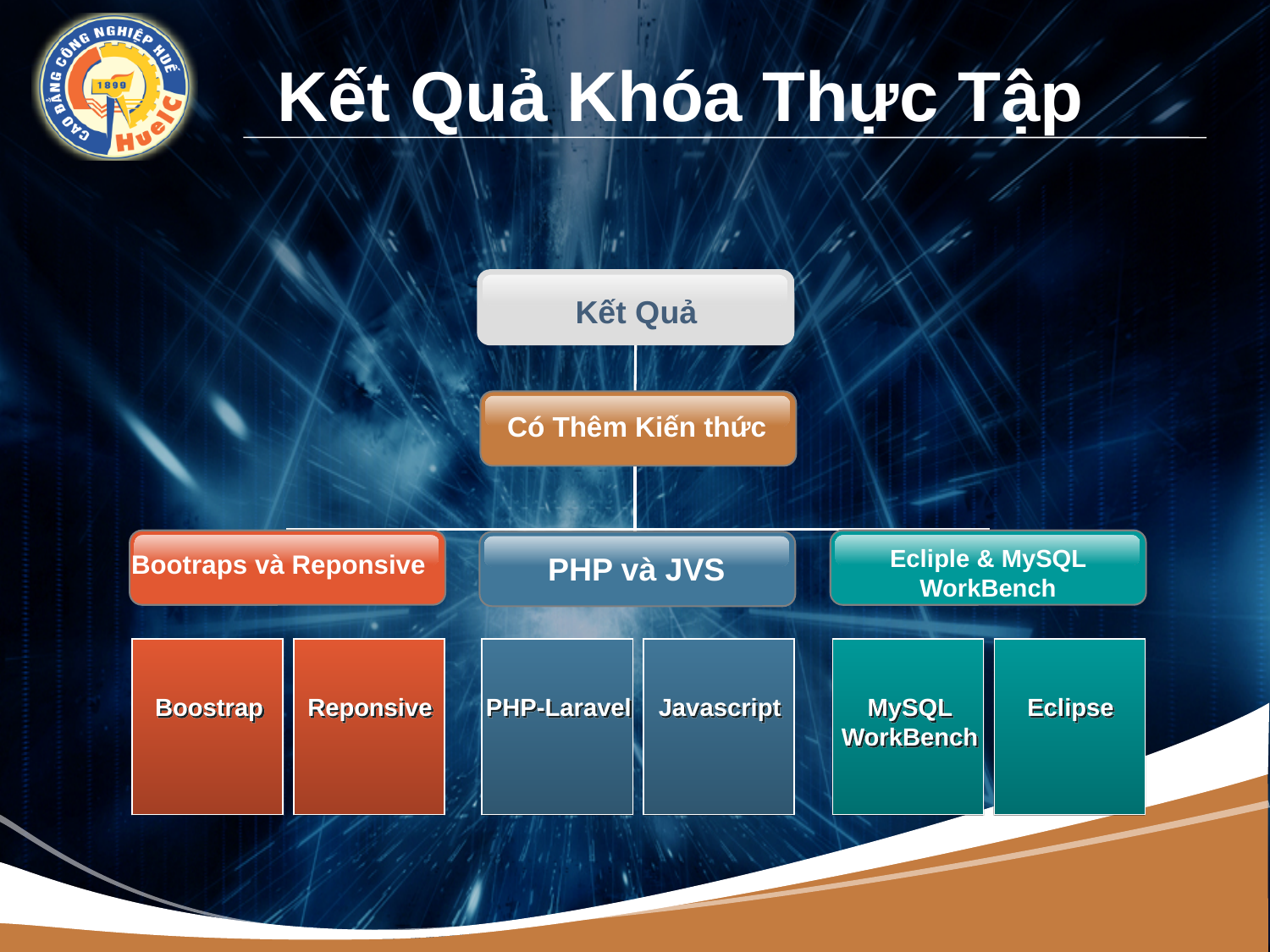

# Kết Quả Khóa Thực Tập

Kết Quả

Có Thêm Kiến thức

Ecliple & MySQL WorkBench
Bootraps và Reponsive
PHP và JVS

Boostrap
Reponsive
PHP-Laravel
Javascript
MySQL WorkBench
Eclipse